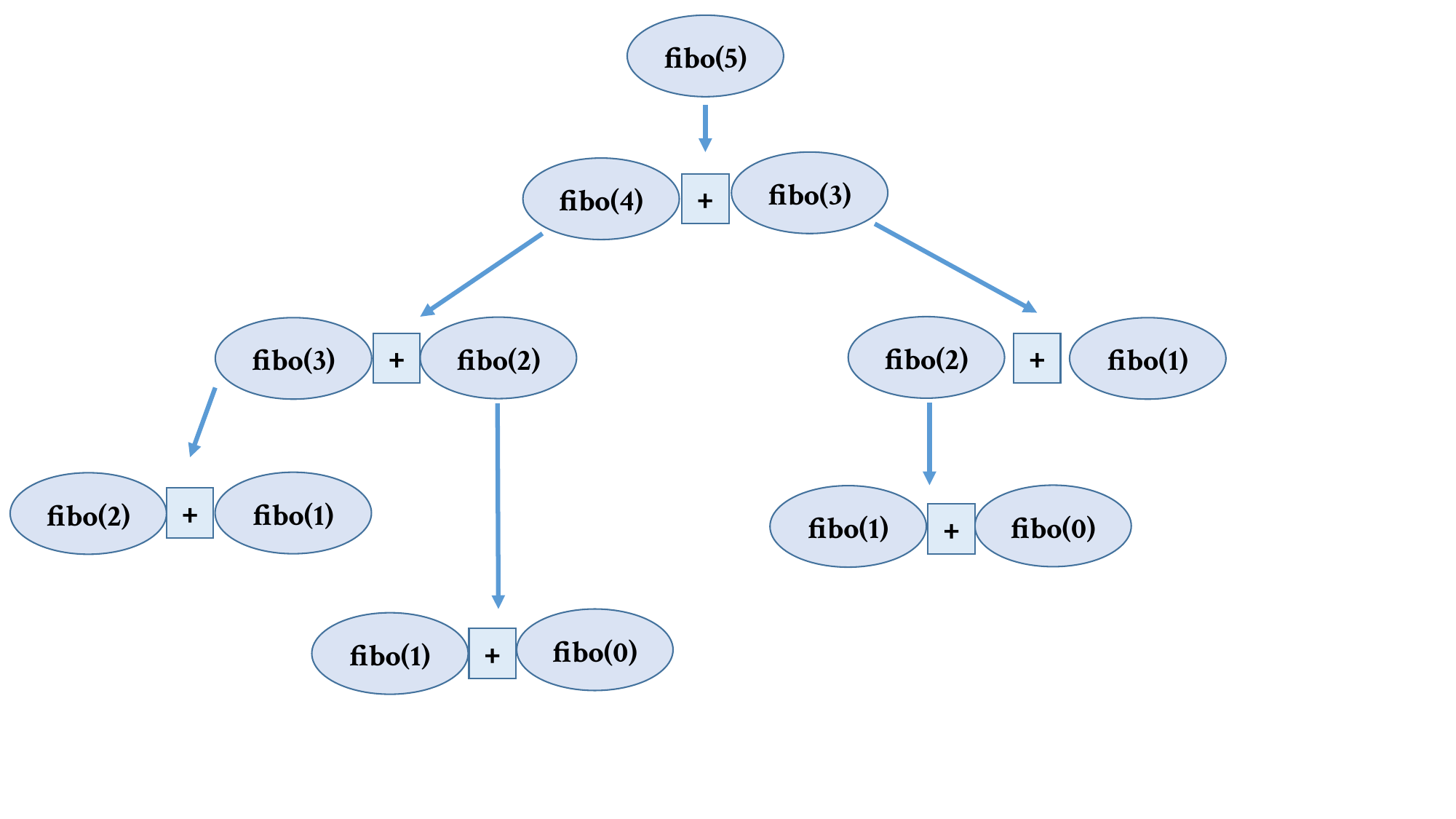

fibo(5)

fibo(3)
fibo(4)
+
fibo(2)
fibo(2)
fibo(3)
fibo(1)
+
+
fibo(1)
fibo(2)
fibo(0)
fibo(1)
+
+
fibo(0)
fibo(1)
+